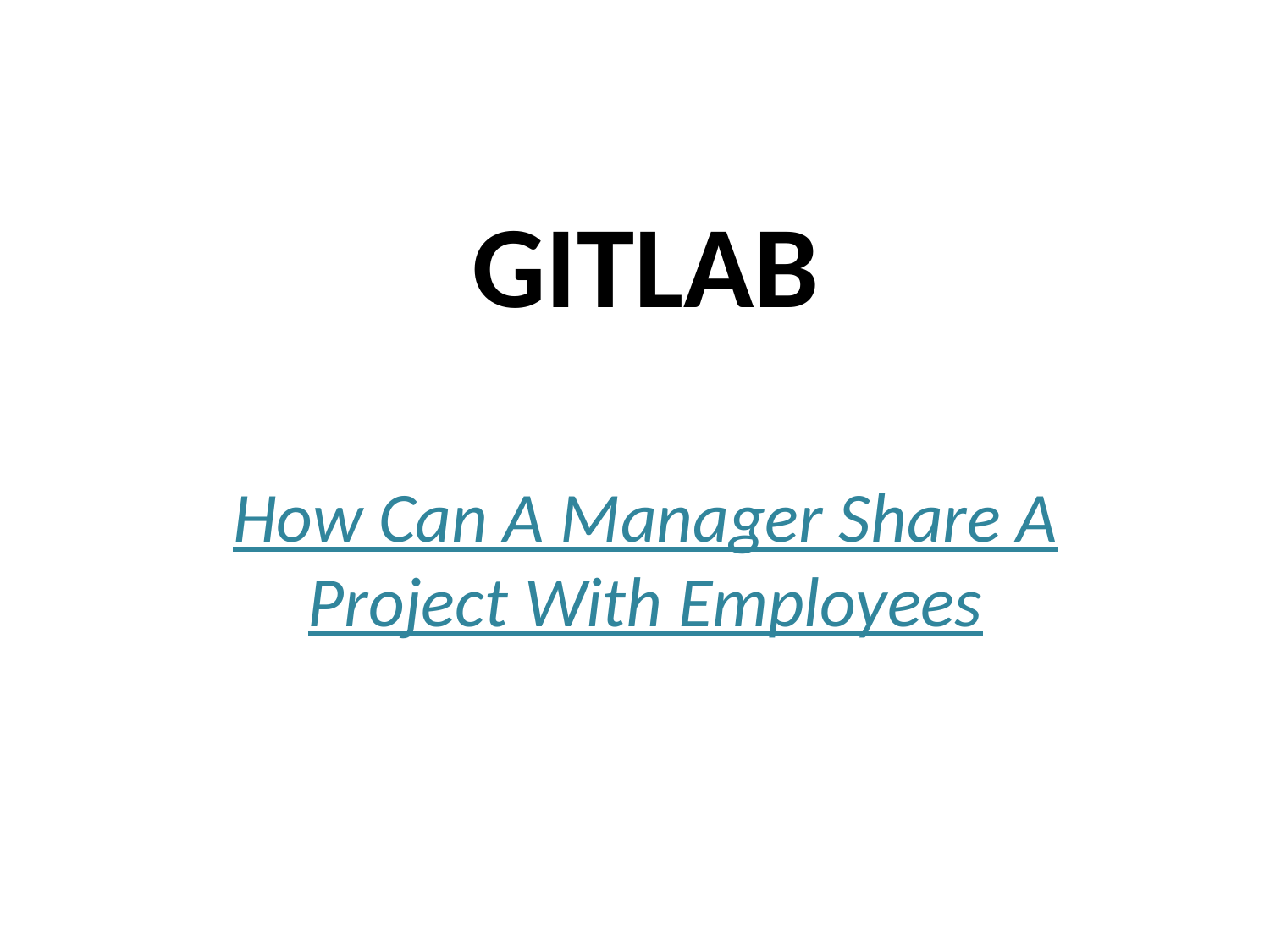

# GITLAB
How Can A Manager Share A Project With Employees